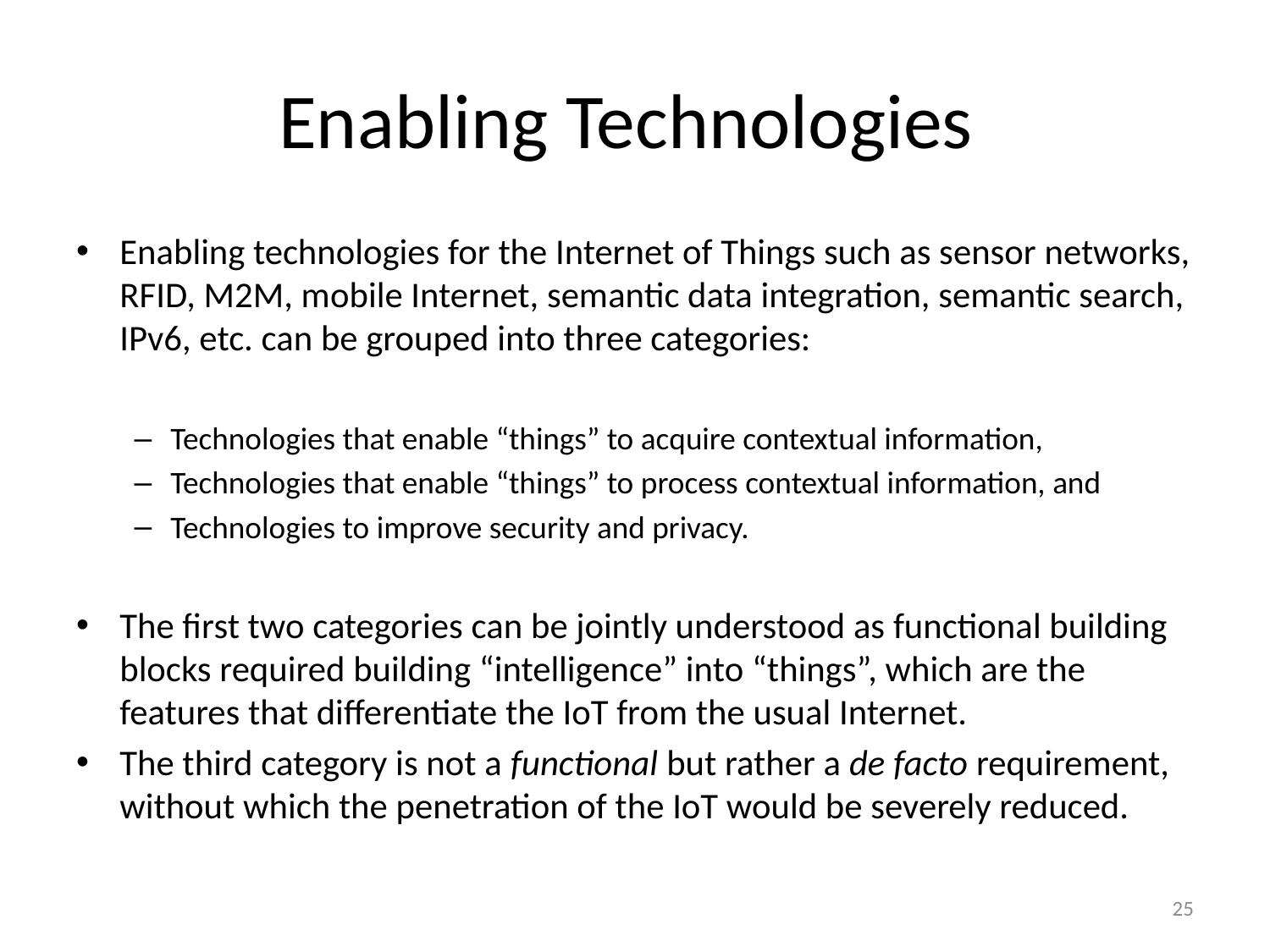

# Enabling Technologies
Enabling technologies for the Internet of Things such as sensor networks, RFID, M2M, mobile Internet, semantic data integration, semantic search, IPv6, etc. can be grouped into three categories:

Technologies that enable “things” to acquire contextual information,
Technologies that enable “things” to process contextual information, and
Technologies to improve security and privacy.

The first two categories can be jointly understood as functional building blocks required building “intelligence” into “things”, which are the features that differentiate the IoT from the usual Internet.
The third category is not a functional but rather a de facto requirement, without which the penetration of the IoT would be severely reduced.
25